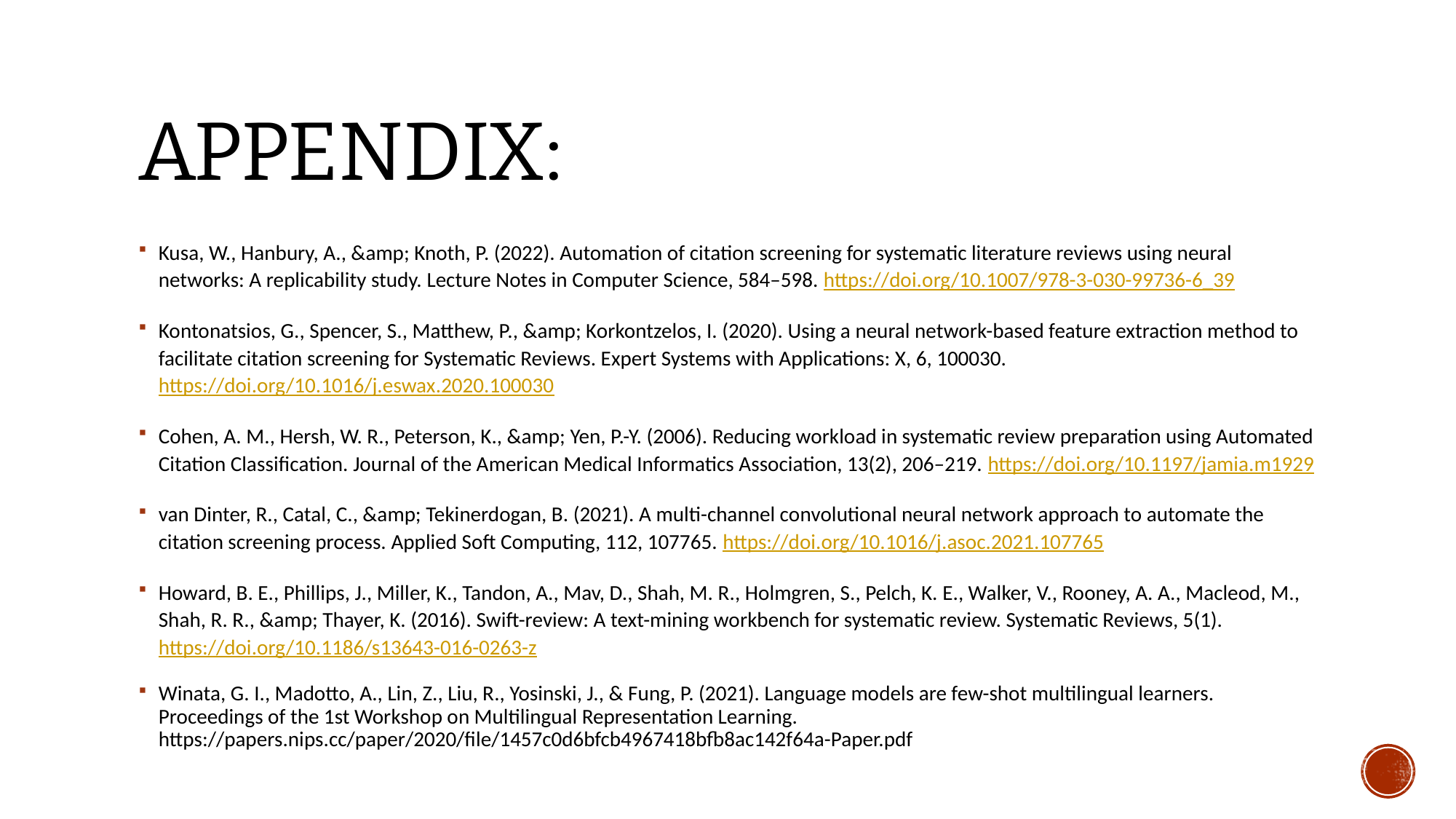

# Appendix:
Kusa, W., Hanbury, A., &amp; Knoth, P. (2022). Automation of citation screening for systematic literature reviews using neural networks: A replicability study. Lecture Notes in Computer Science, 584–598. https://doi.org/10.1007/978-3-030-99736-6_39
Kontonatsios, G., Spencer, S., Matthew, P., &amp; Korkontzelos, I. (2020). Using a neural network-based feature extraction method to facilitate citation screening for Systematic Reviews. Expert Systems with Applications: X, 6, 100030. https://doi.org/10.1016/j.eswax.2020.100030
Cohen, A. M., Hersh, W. R., Peterson, K., &amp; Yen, P.-Y. (2006). Reducing workload in systematic review preparation using Automated Citation Classification. Journal of the American Medical Informatics Association, 13(2), 206–219. https://doi.org/10.1197/jamia.m1929
van Dinter, R., Catal, C., &amp; Tekinerdogan, B. (2021). A multi-channel convolutional neural network approach to automate the citation screening process. Applied Soft Computing, 112, 107765. https://doi.org/10.1016/j.asoc.2021.107765
Howard, B. E., Phillips, J., Miller, K., Tandon, A., Mav, D., Shah, M. R., Holmgren, S., Pelch, K. E., Walker, V., Rooney, A. A., Macleod, M., Shah, R. R., &amp; Thayer, K. (2016). Swift-review: A text-mining workbench for systematic review. Systematic Reviews, 5(1). https://doi.org/10.1186/s13643-016-0263-z
Winata, G. I., Madotto, A., Lin, Z., Liu, R., Yosinski, J., & Fung, P. (2021). Language models are few-shot multilingual learners. Proceedings of the 1st Workshop on Multilingual Representation Learning. https://papers.nips.cc/paper/2020/file/1457c0d6bfcb4967418bfb8ac142f64a-Paper.pdf